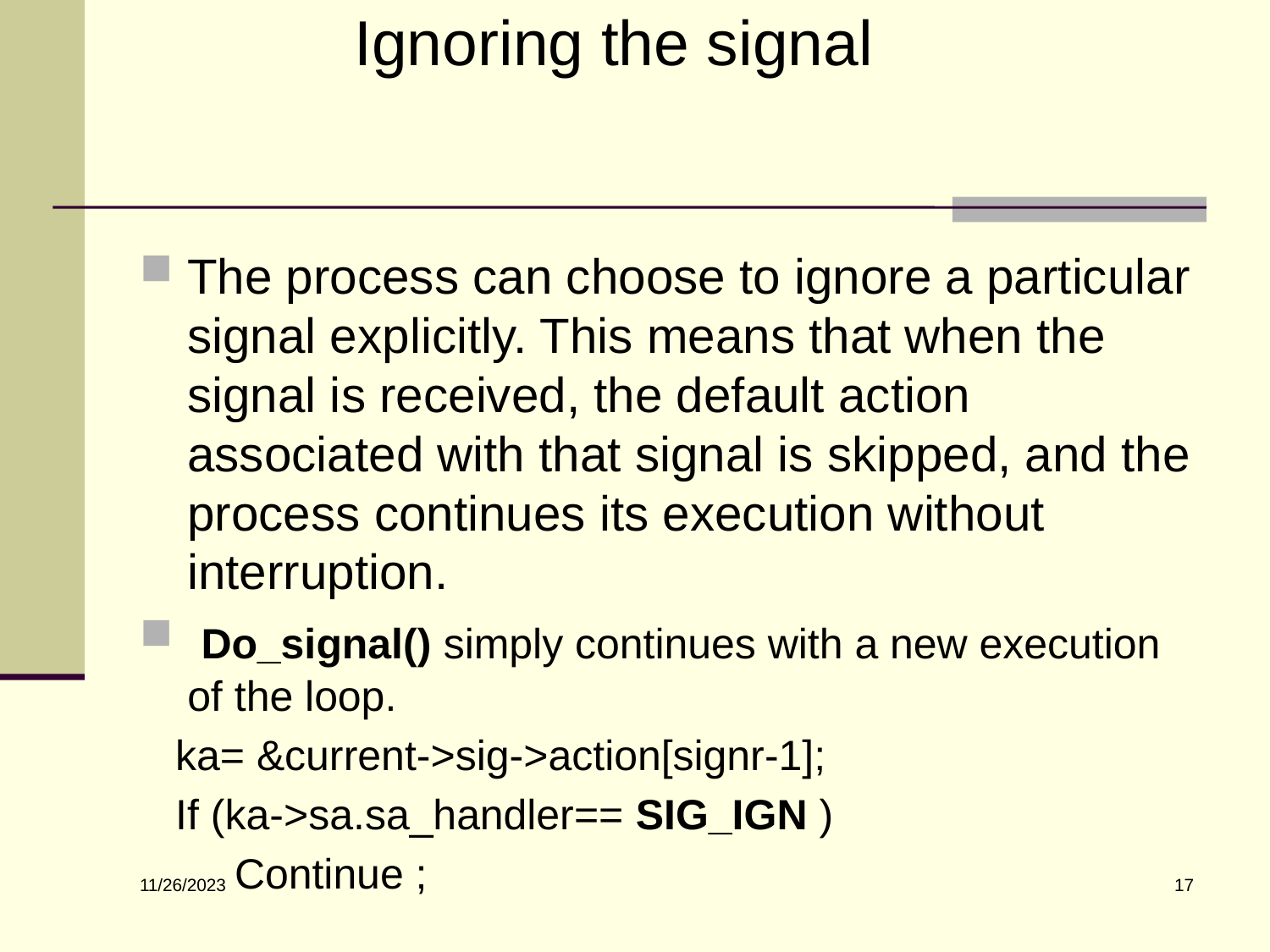

# Ignoring the signal
The process can choose to ignore a particular signal explicitly. This means that when the signal is received, the default action associated with that signal is skipped, and the process continues its execution without interruption.
 Do_signal() simply continues with a new execution of the loop.
   ka= &current->sig->action[signr-1];
   If (ka->sa.sa_handler== SIG_IGN )
        Continue ;
17
11/26/2023